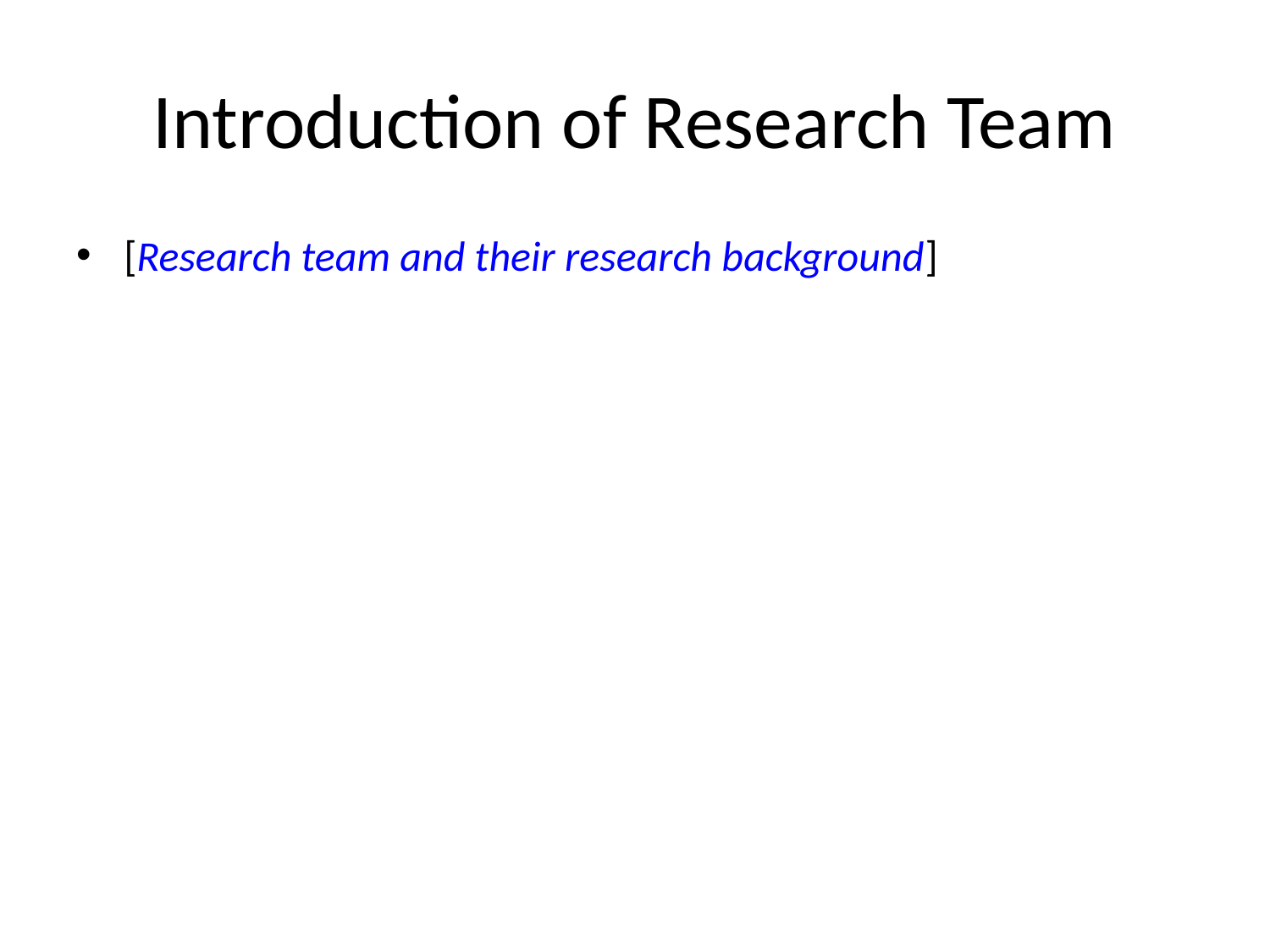

# Introduction of Research Team
[Research team and their research background]